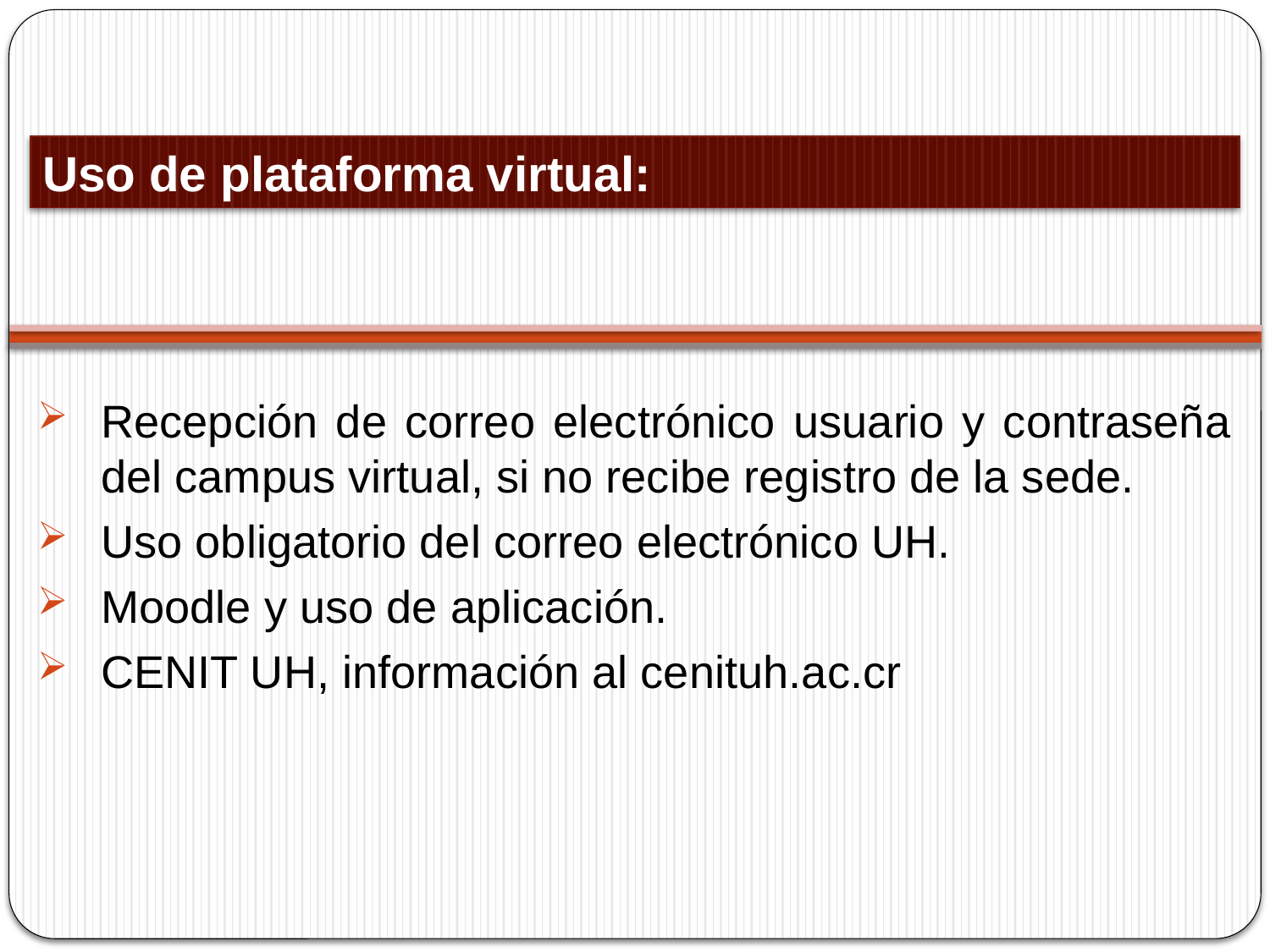

Uso de plataforma virtual:
Recepción de correo electrónico usuario y contraseña del campus virtual, si no recibe registro de la sede.
Uso obligatorio del correo electrónico UH.
Moodle y uso de aplicación.
CENIT UH, información al cenituh.ac.cr